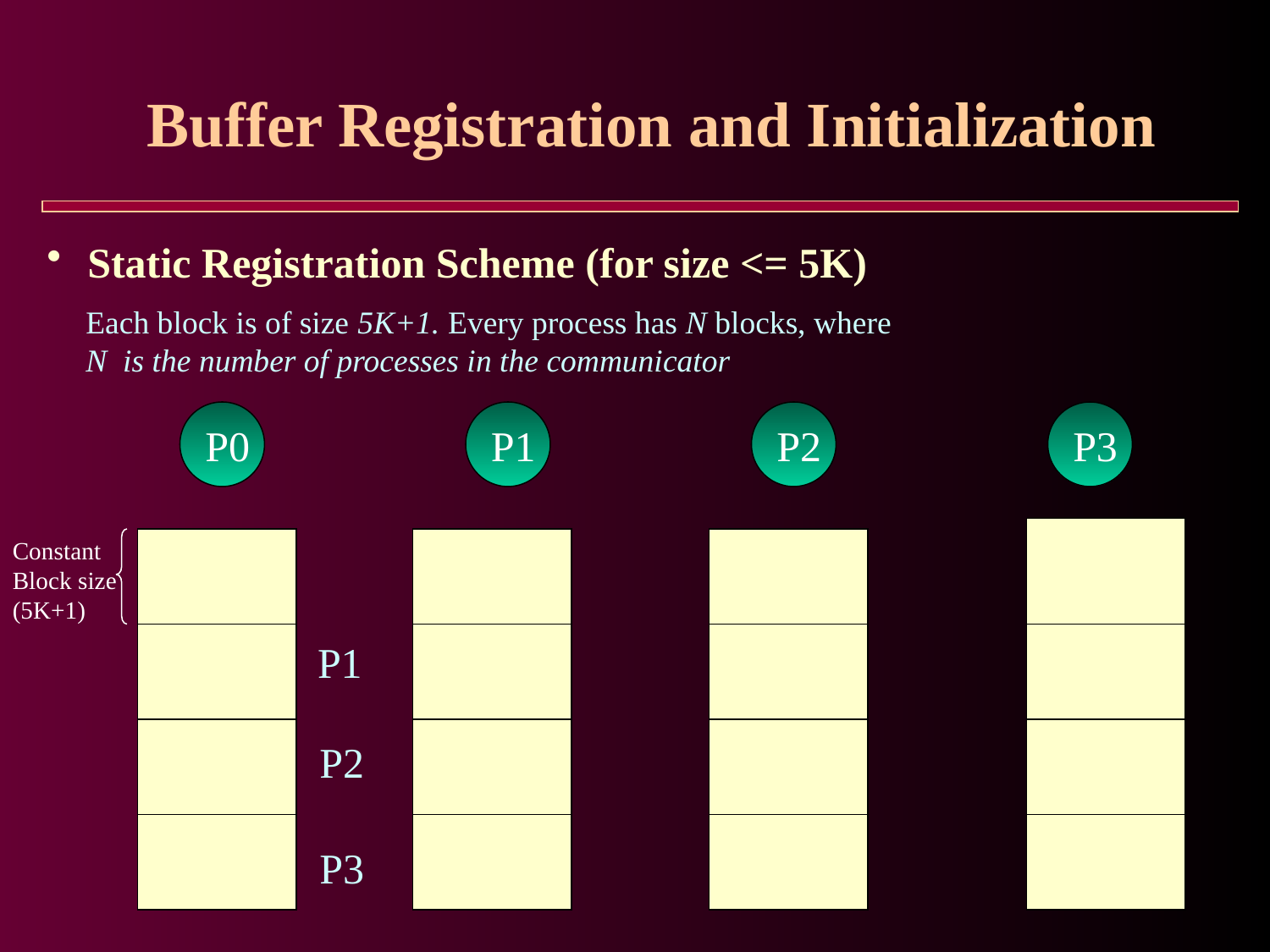

# Buffer Registration and Initialization

 Static Registration Scheme (for size <= 5K)
Each block is of size 5K+1. Every process has N blocks, where
N  is the number of processes in the communicator
 P0
 P1
 P2
 P3

Constant
Block size
(5K+1)

P1

P2

P3